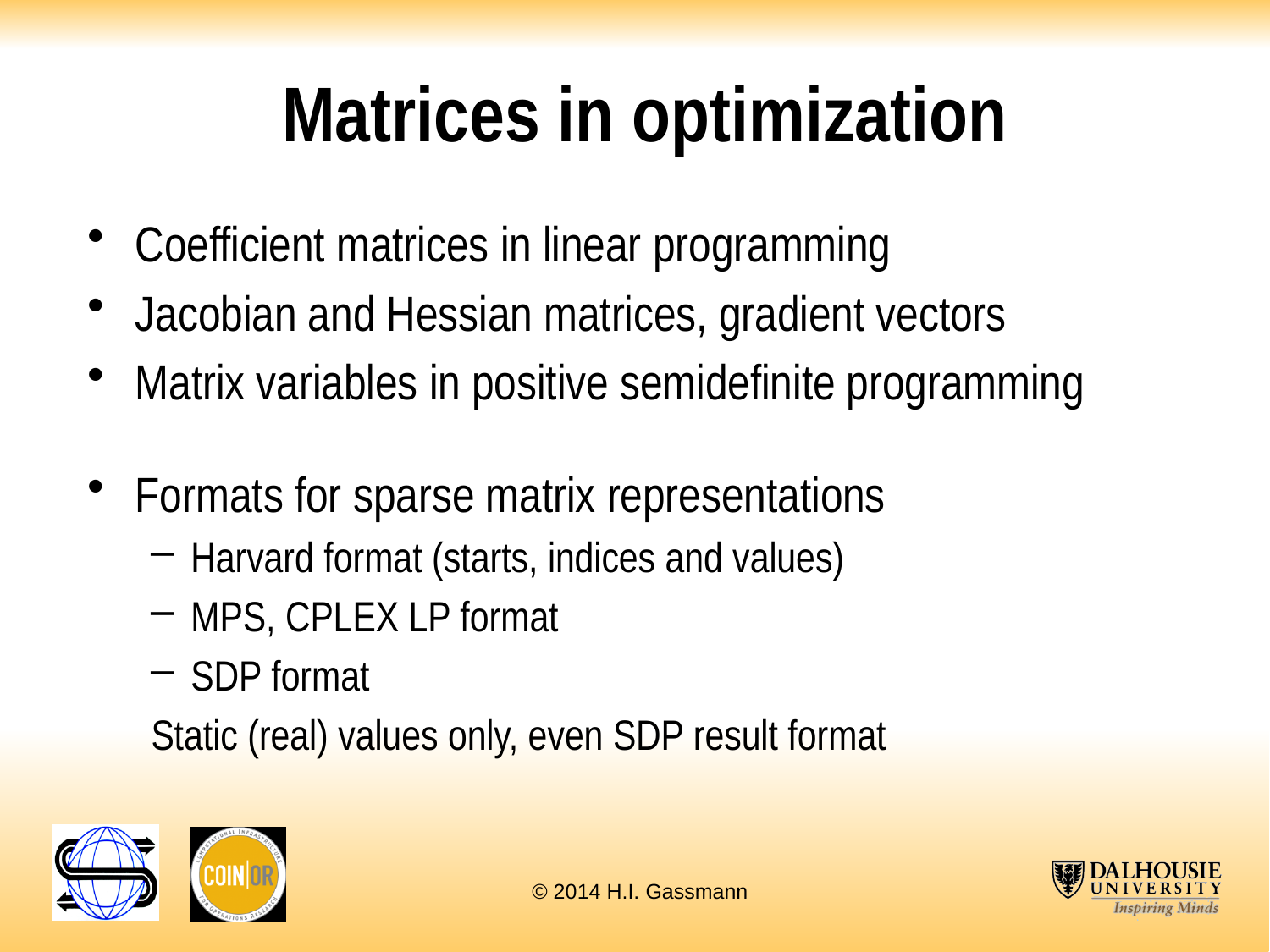

# Matrices in optimization
Coefficient matrices in linear programming
Jacobian and Hessian matrices, gradient vectors
Matrix variables in positive semidefinite programming
Formats for sparse matrix representations
Harvard format (starts, indices and values)
MPS, CPLEX LP format
SDP format
Static (real) values only, even SDP result format